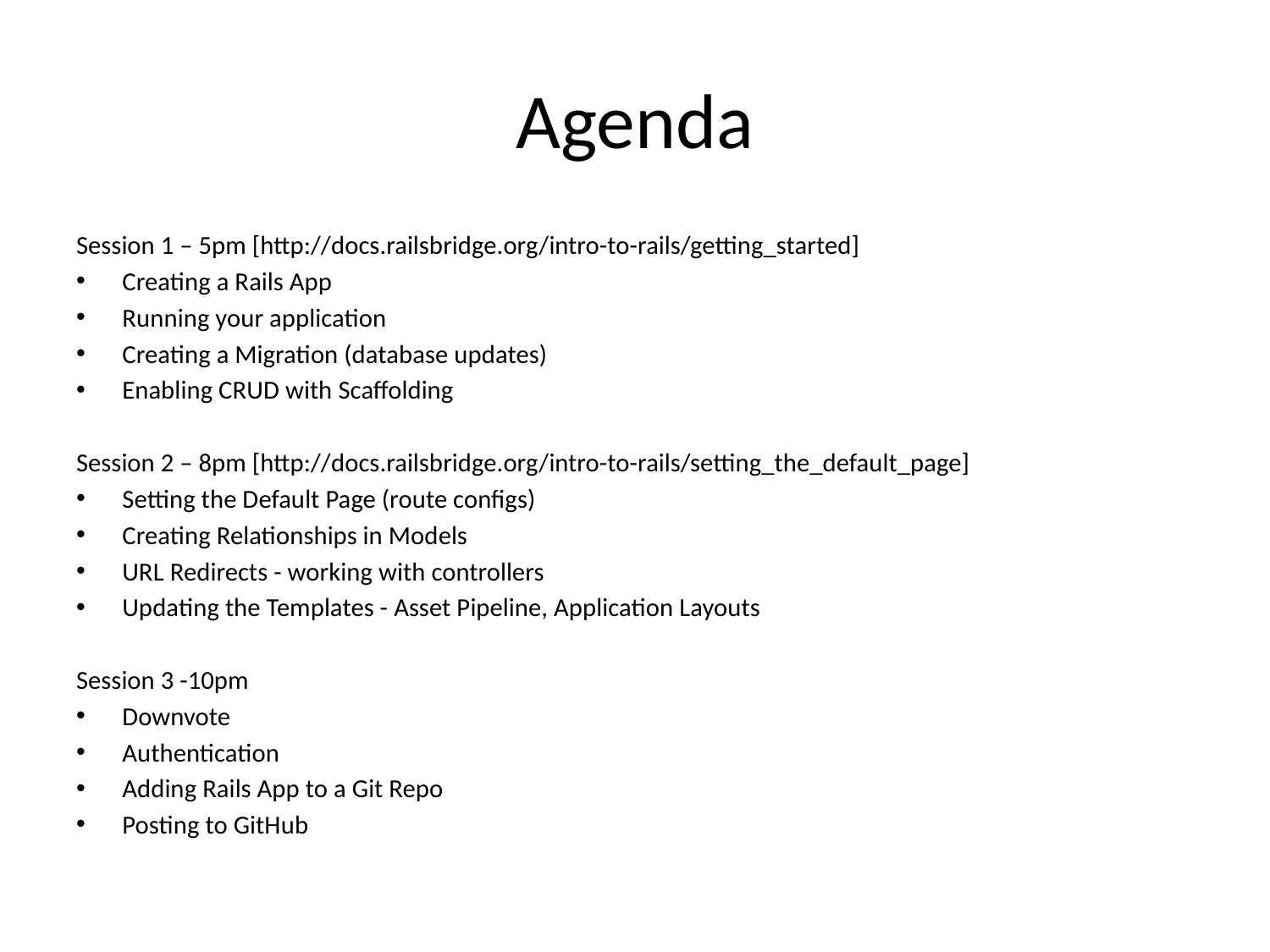

# Agenda
Session 1 – 5pm [http://docs.railsbridge.org/intro-to-rails/getting_started]
Creating a Rails App
Running your application
Creating a Migration (database updates)
Enabling CRUD with Scaffolding

Session 2 – 8pm [http://docs.railsbridge.org/intro-to-rails/setting_the_default_page]
Setting the Default Page (route configs)
Creating Relationships in Models
URL Redirects - working with controllers
Updating the Templates - Asset Pipeline, Application Layouts

Session 3 -10pm
Downvote
Authentication
Adding Rails App to a Git Repo
Posting to GitHub